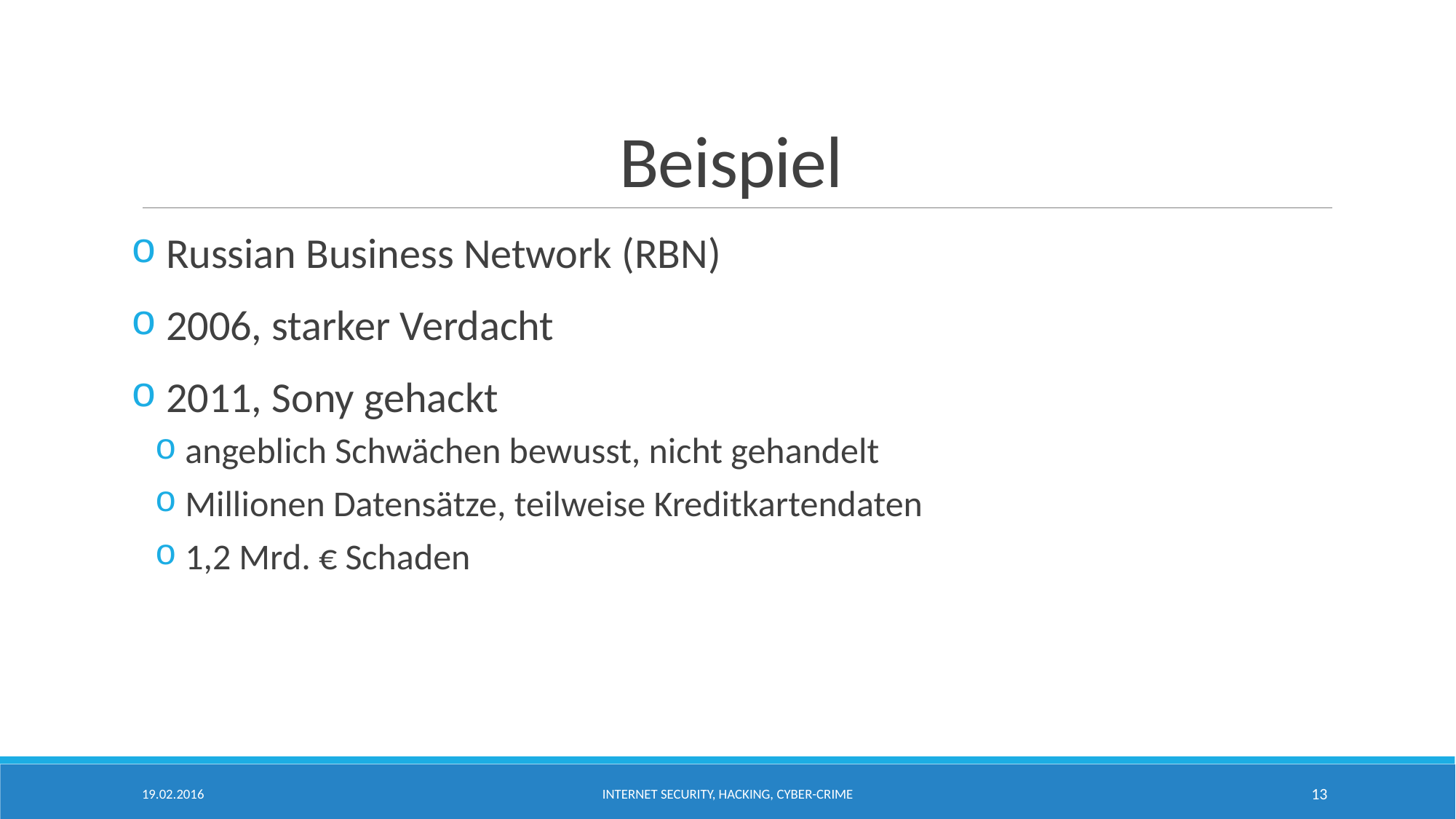

# Beispiel
 Russian Business Network (RBN)
 2006, starker Verdacht
 2011, Sony gehackt
 angeblich Schwächen bewusst, nicht gehandelt
 Millionen Datensätze, teilweise Kreditkartendaten
 1,2 Mrd. € Schaden
19.02.2016
Internet Security, Hacking, Cyber-crime
13